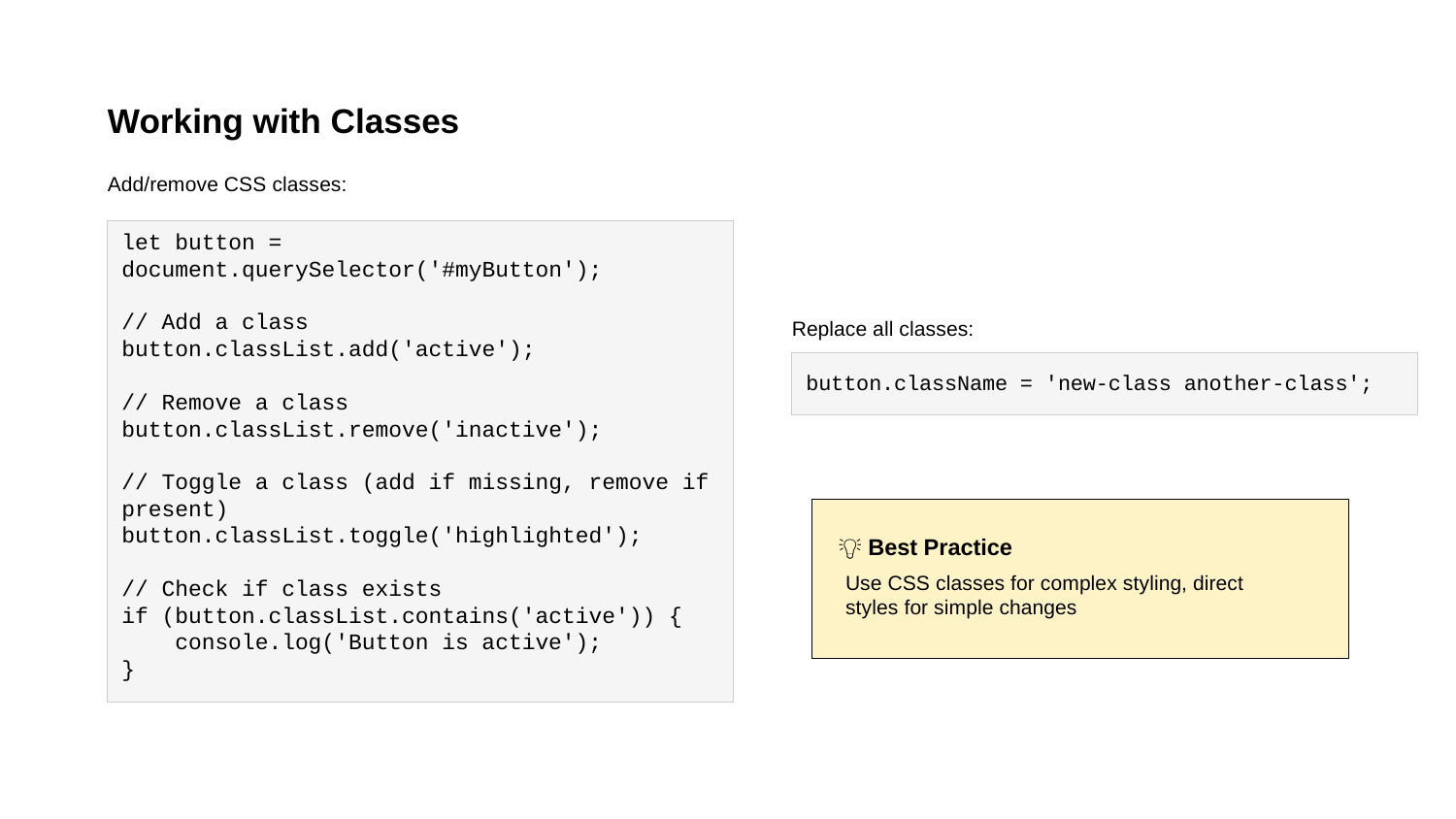

Working with Classes
Add/remove CSS classes:
let button = document.querySelector('#myButton');

// Add a class
button.classList.add('active');

// Remove a class
button.classList.remove('inactive');

// Toggle a class (add if missing, remove if present)
button.classList.toggle('highlighted');

// Check if class exists
if (button.classList.contains('active')) {
    console.log('Button is active');
}
Replace all classes:

button.className = 'new-class another-class';

💡 Best Practice
Use CSS classes for complex styling, direct styles for simple changes